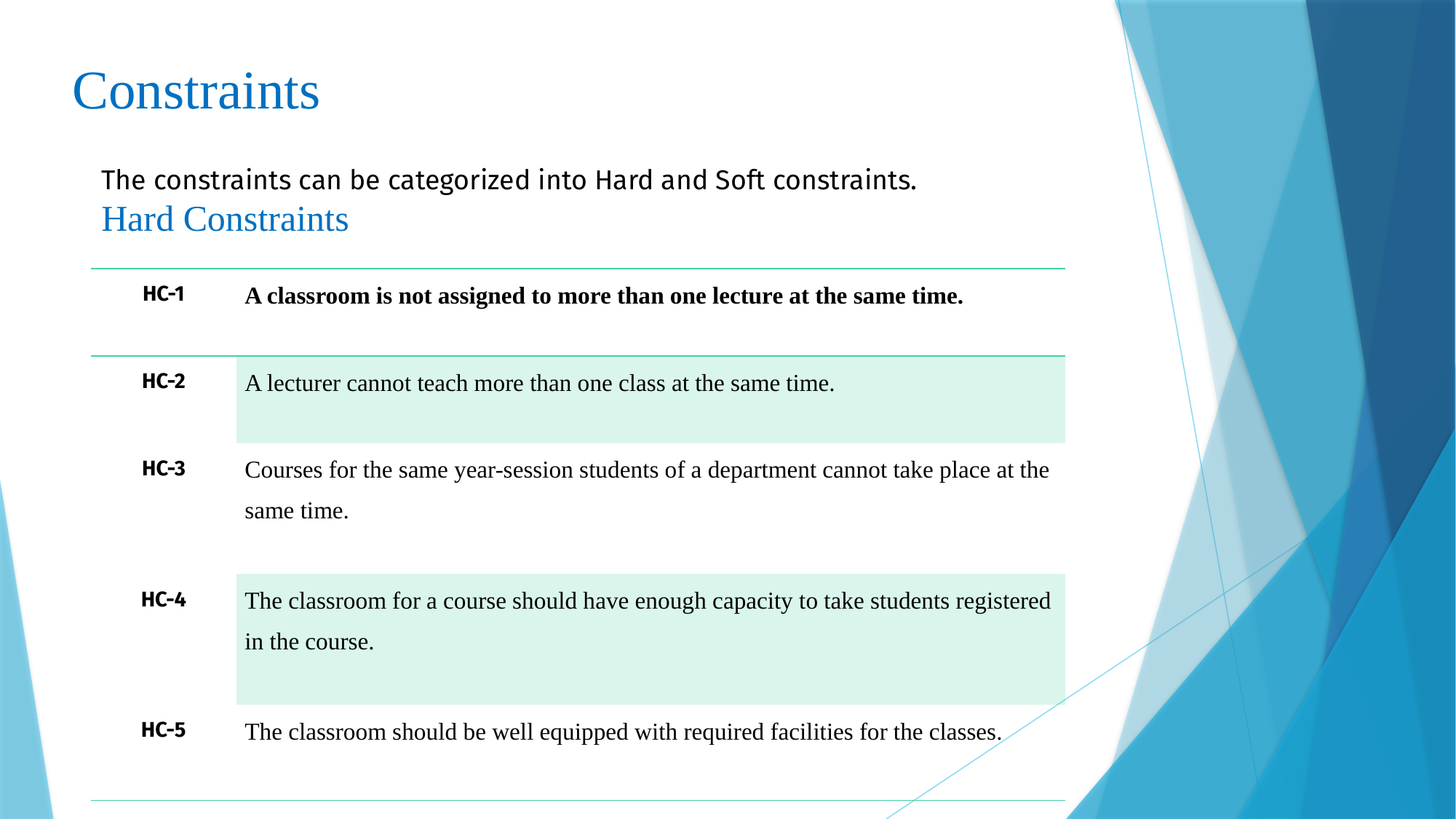

Constraints
The constraints can be categorized into Hard and Soft constraints.
Hard Constraints

| HC-1 | A classroom is not assigned to more than one lecture at the same time. |
| --- | --- |
| HC-2 | A lecturer cannot teach more than one class at the same time. |
| HC-3 | Courses for the same year-session students of a department cannot take place at the same time. |
| HC-4 | The classroom for a course should have enough capacity to take students registered in the course. |
| HC-5 | The classroom should be well equipped with required facilities for the classes. |